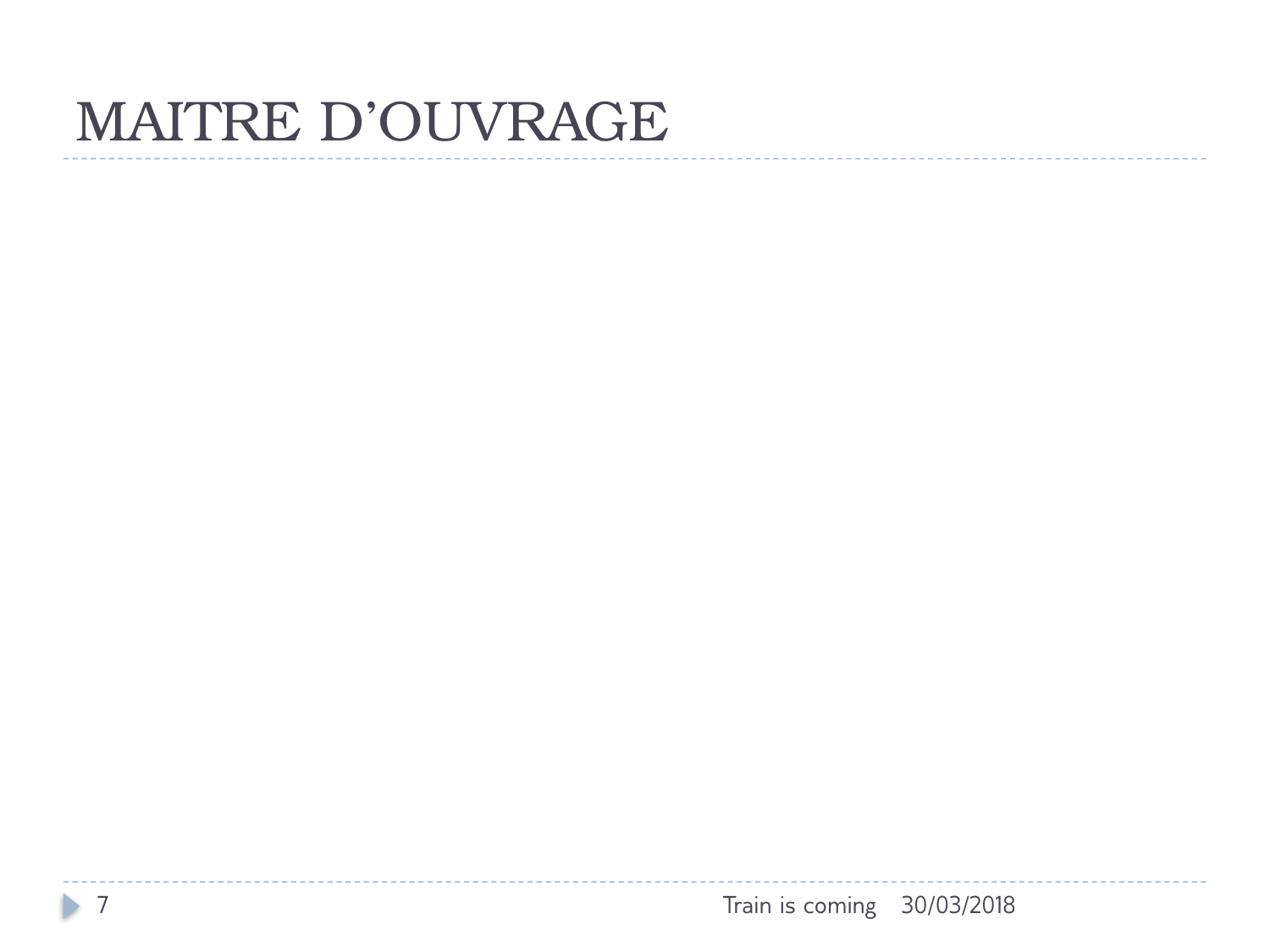

# MAITRE D’OUVRAGE

7
Train is coming
30/03/2018